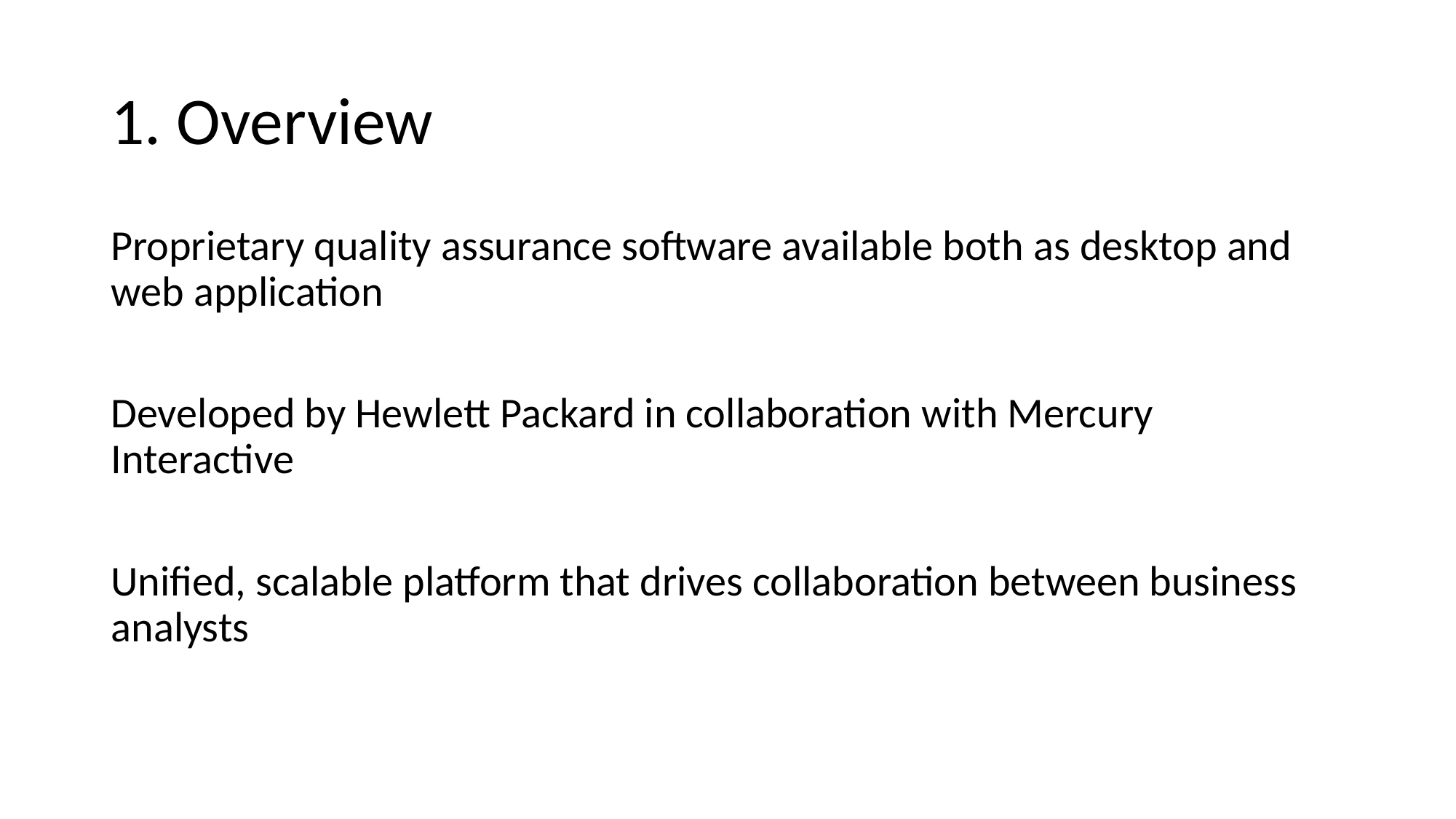

# 1. Overview
Proprietary quality assurance software available both as desktop and web application

Developed by Hewlett Packard in collaboration with Mercury Interactive

Unified, scalable platform that drives collaboration between business analysts